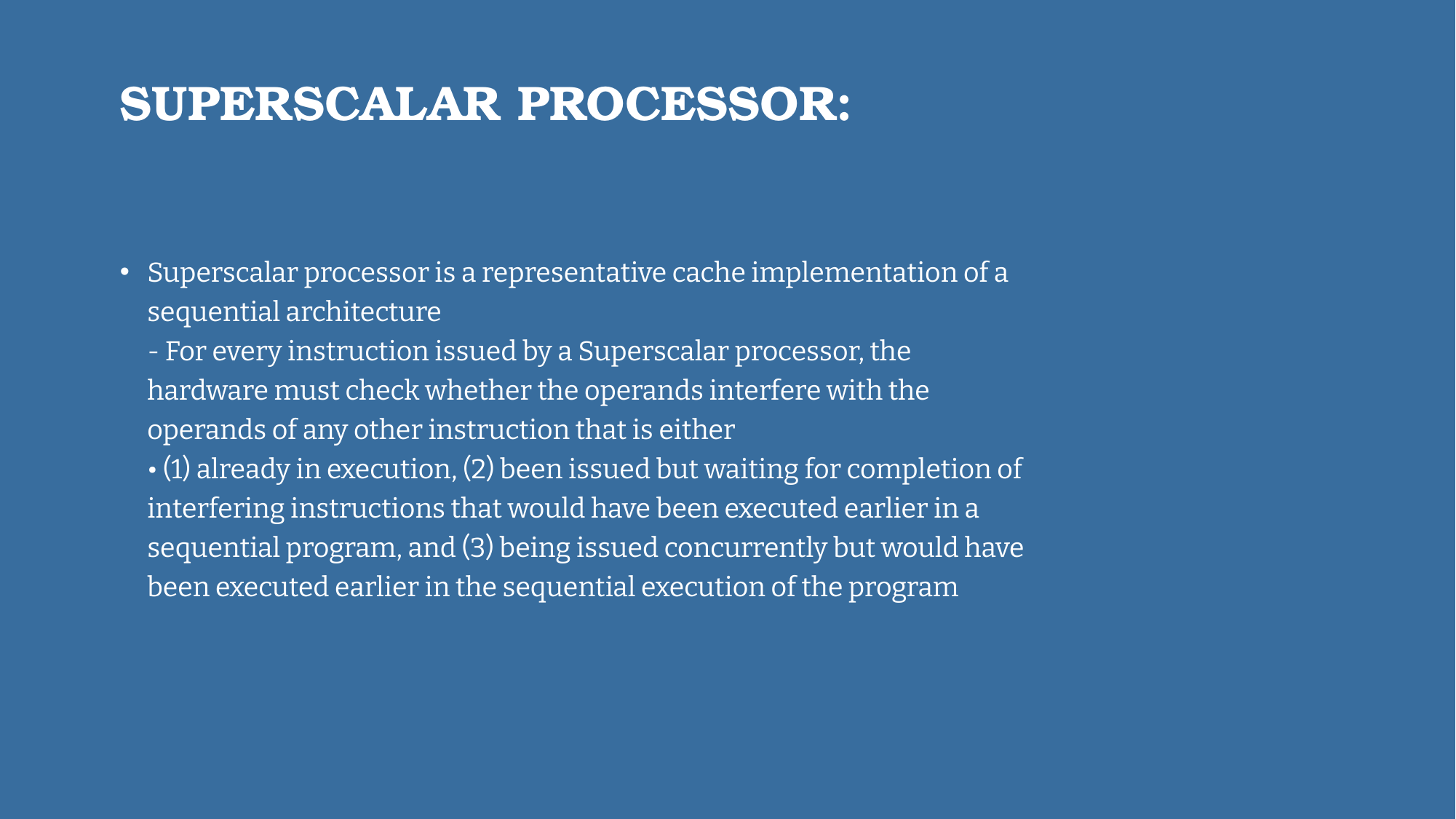

# Superscalar processor:
Superscalar processor is a representative cache implementation of a sequential architecture
- For every instruction issued by a Superscalar processor, the hardware must check whether the operands interfere with the operands of any other instruction that is either
• (1) already in execution, (2) been issued but waiting for completion of interfering instructions that would have been executed earlier in a sequential program, and (3) being issued concurrently but would have been executed earlier in the sequential execution of the program